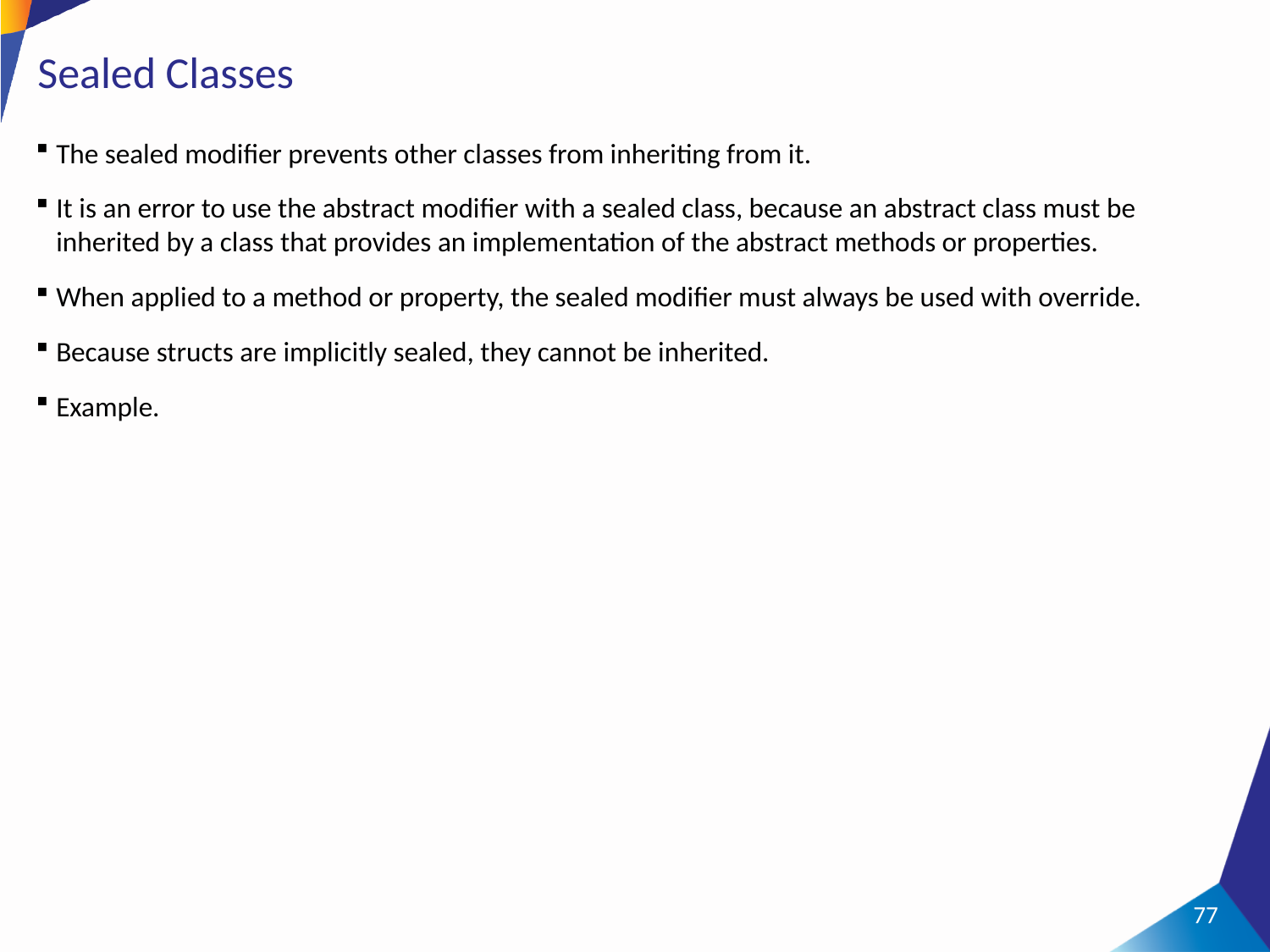

# Sealed Classes
The sealed modifier prevents other classes from inheriting from it.
It is an error to use the abstract modifier with a sealed class, because an abstract class must be inherited by a class that provides an implementation of the abstract methods or properties.
When applied to a method or property, the sealed modifier must always be used with override.
Because structs are implicitly sealed, they cannot be inherited.
Example.